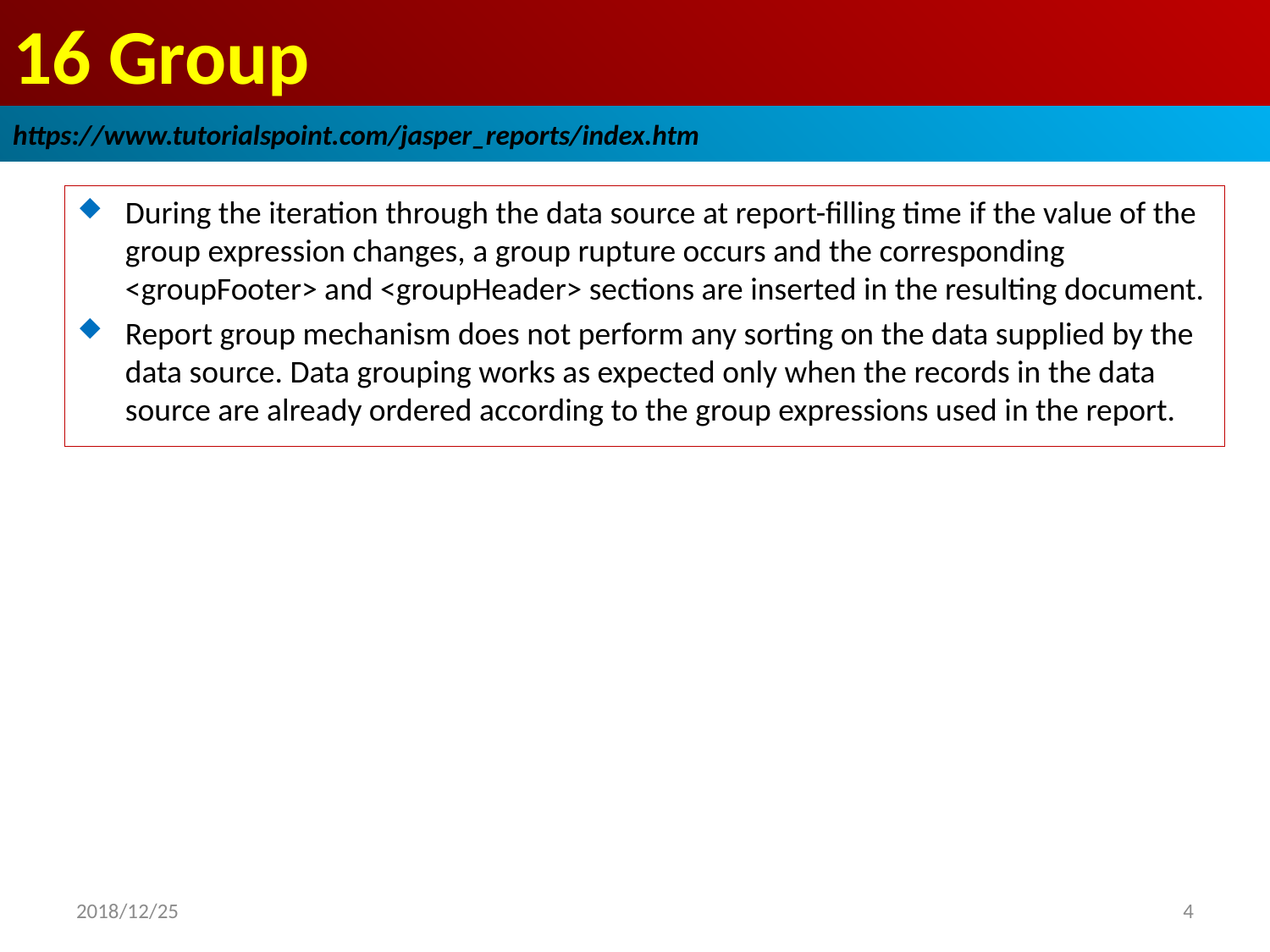

# 16 Group
https://www.tutorialspoint.com/jasper_reports/index.htm
During the iteration through the data source at report-filling time if the value of the group expression changes, a group rupture occurs and the corresponding <groupFooter> and <groupHeader> sections are inserted in the resulting document.
Report group mechanism does not perform any sorting on the data supplied by the data source. Data grouping works as expected only when the records in the data source are already ordered according to the group expressions used in the report.
2018/12/25
4